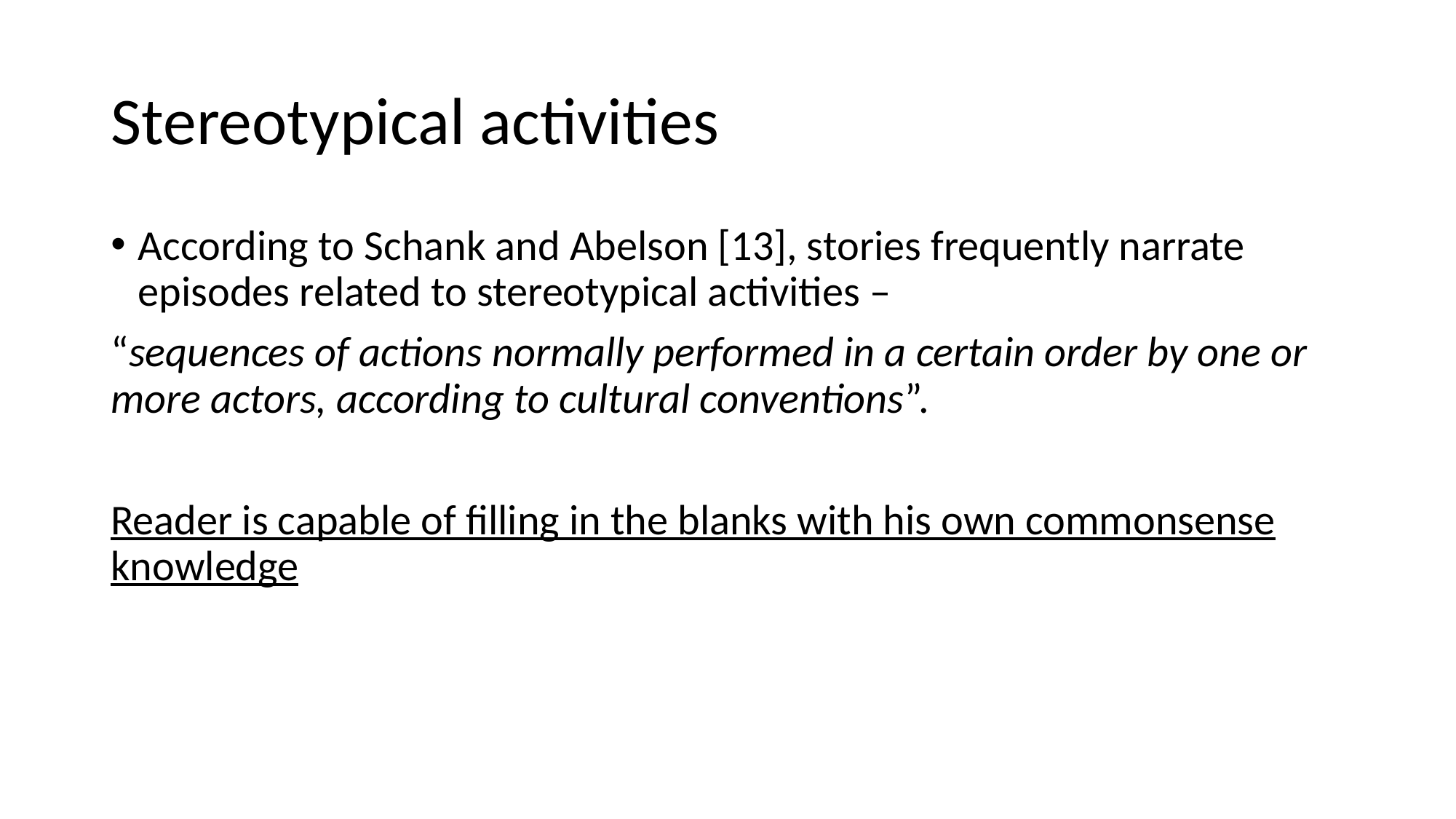

# Stereotypical activities
According to Schank and Abelson [13], stories frequently narrate episodes related to stereotypical activities –
“sequences of actions normally performed in a certain order by one or more actors, according to cultural conventions”.

Reader is capable of filling in the blanks with his own commonsense knowledge